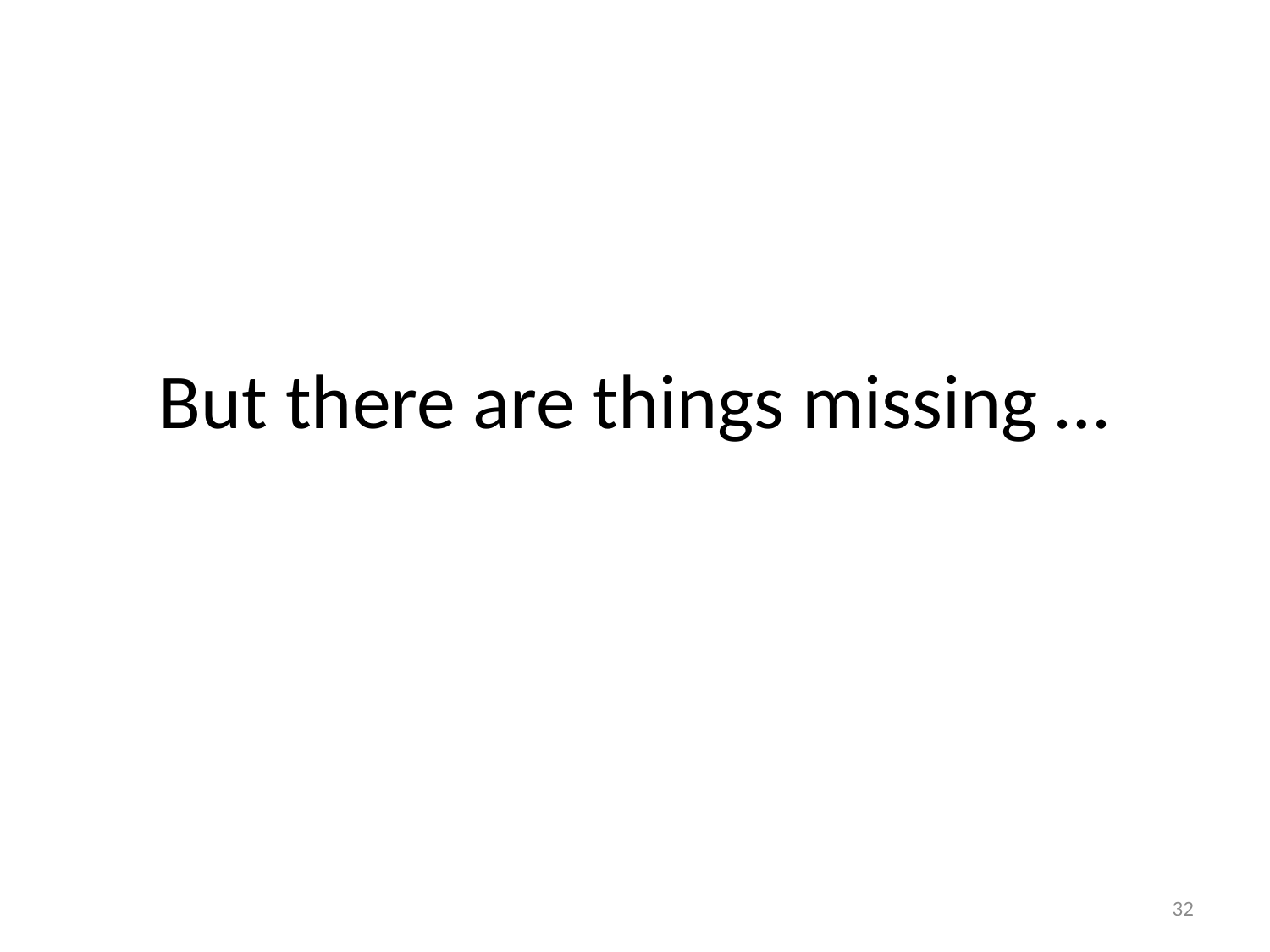

# But there are things missing …

32